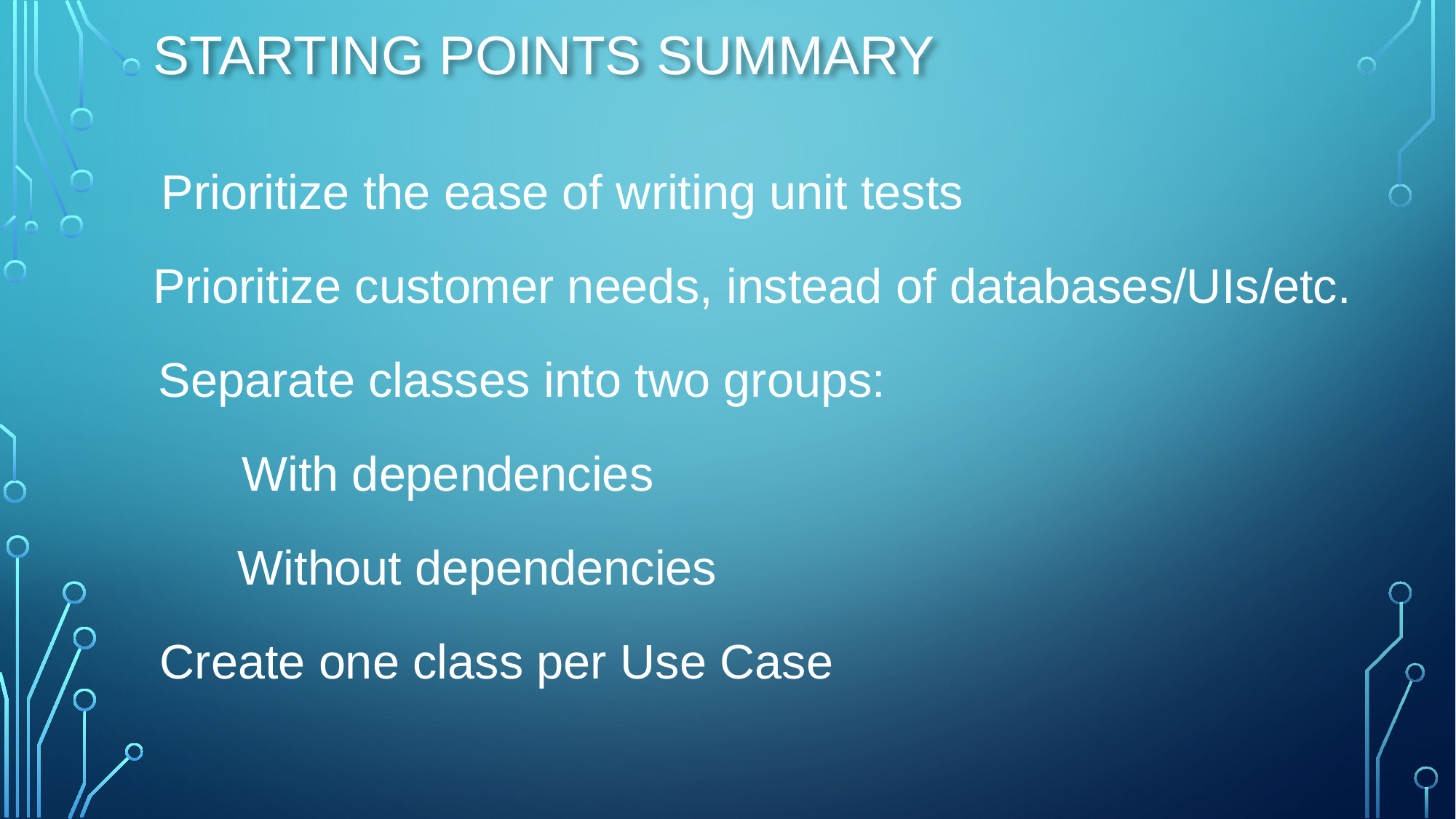

# Starting Points Summary
Prioritize the ease of writing unit tests
Prioritize customer needs, instead of databases/UIs/etc.
Separate classes into two groups:
With dependencies
Without dependencies
Create one class per Use Case